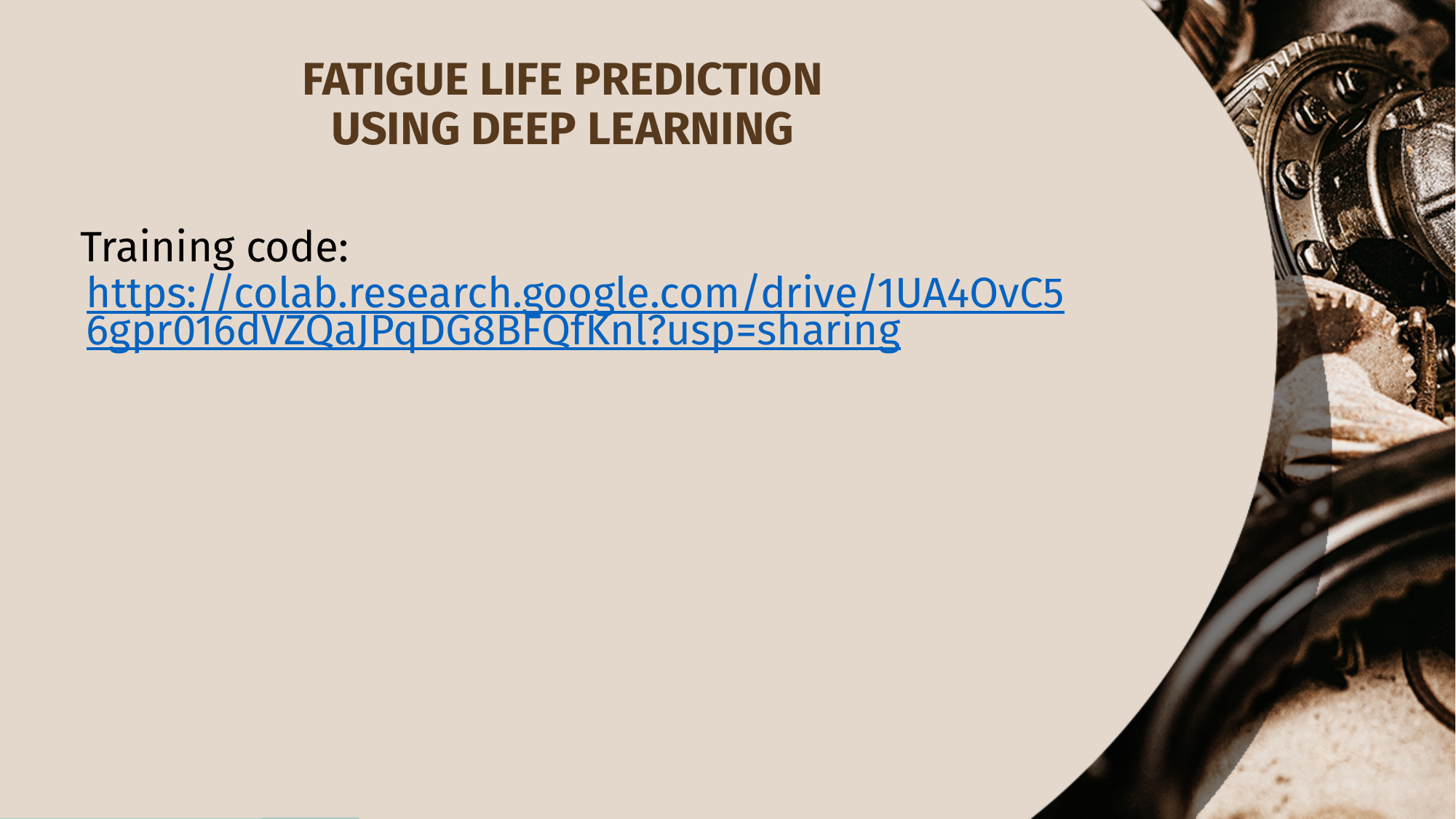

# FATIGUE LIFE PREDICTION
USING DEEP LEARNING

Training code: https://colab.research.google.com/drive/1UA4OvC56gpr016dVZQaJPqDG8BFQfKnl?usp=sharing